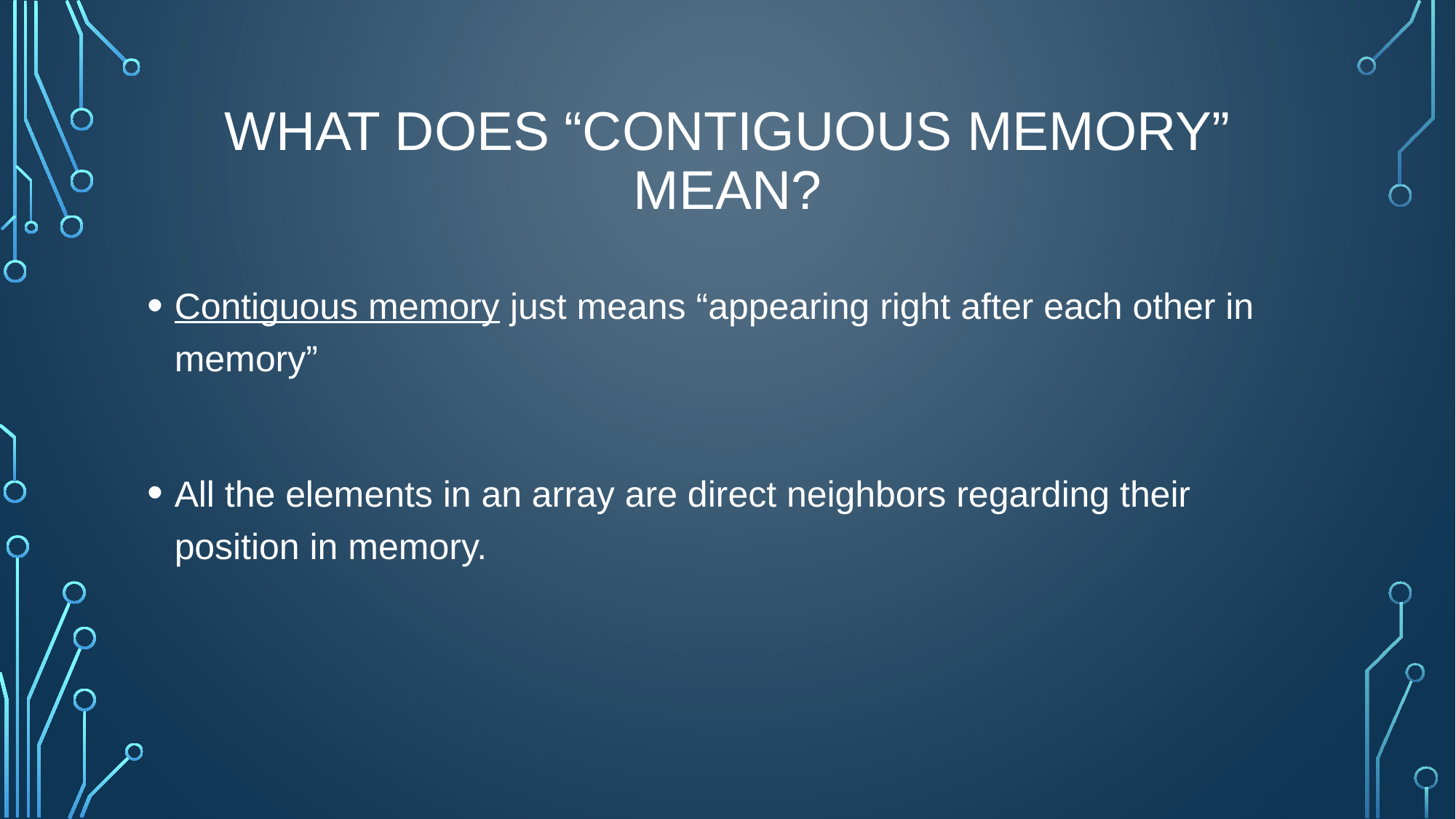

# What does “Contiguous memory” mean?
Contiguous memory just means “appearing right after each other in memory”

All the elements in an array are direct neighbors regarding their position in memory.